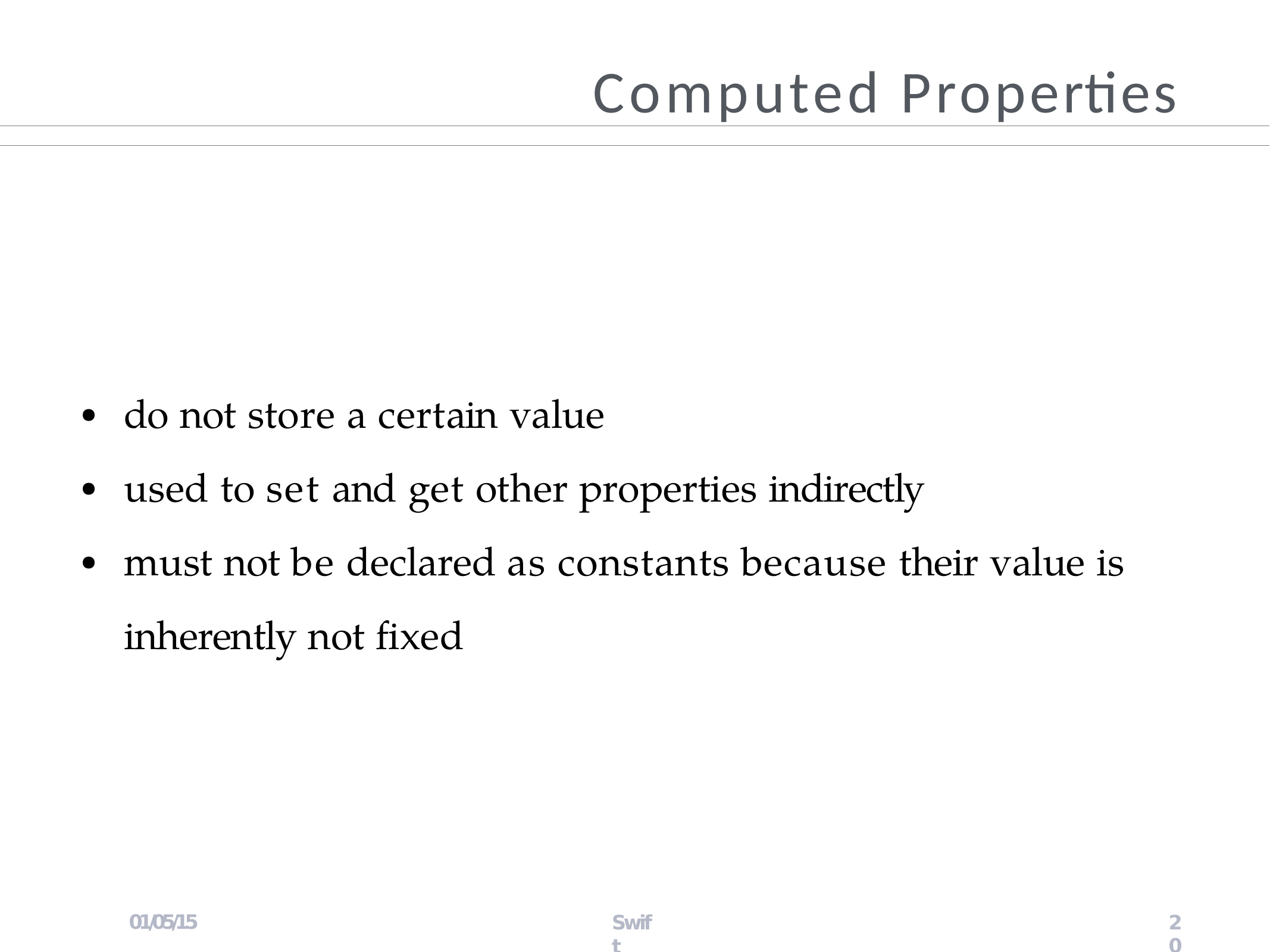

# Computed Properties
do not store a certain value
used to set and get other properties indirectly
must not be declared as constants because their value is inherently not fixed
•
•
•
01/05/15
Swift
20